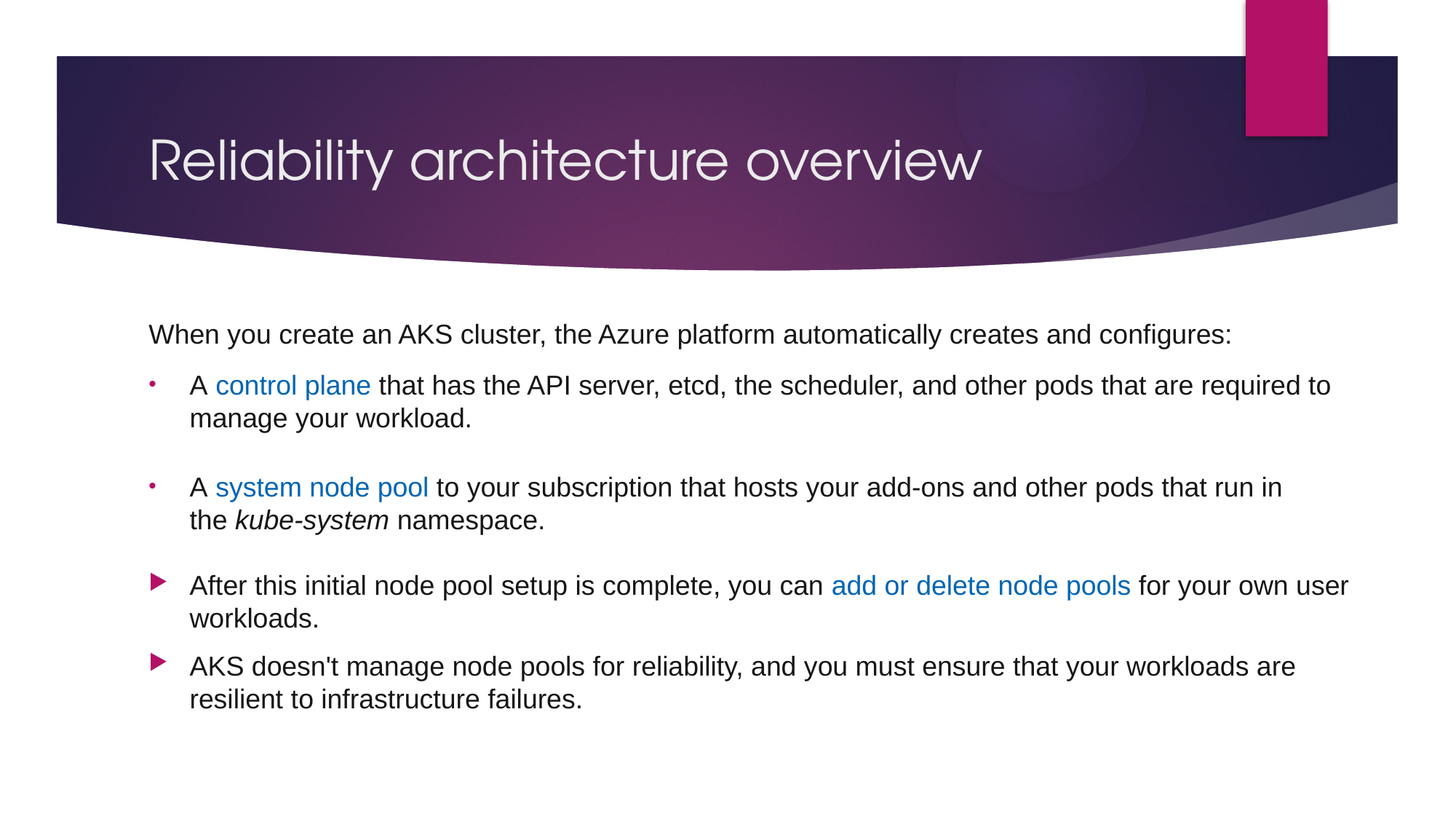

# Reliability architecture overview
When you create an AKS cluster, the Azure platform automatically creates and configures:
A control plane that has the API server, etcd, the scheduler, and other pods that are required to manage your workload.
A system node pool to your subscription that hosts your add-ons and other pods that run in the kube-system namespace.
After this initial node pool setup is complete, you can add or delete node pools for your own user workloads.
AKS doesn't manage node pools for reliability, and you must ensure that your workloads are resilient to infrastructure failures.